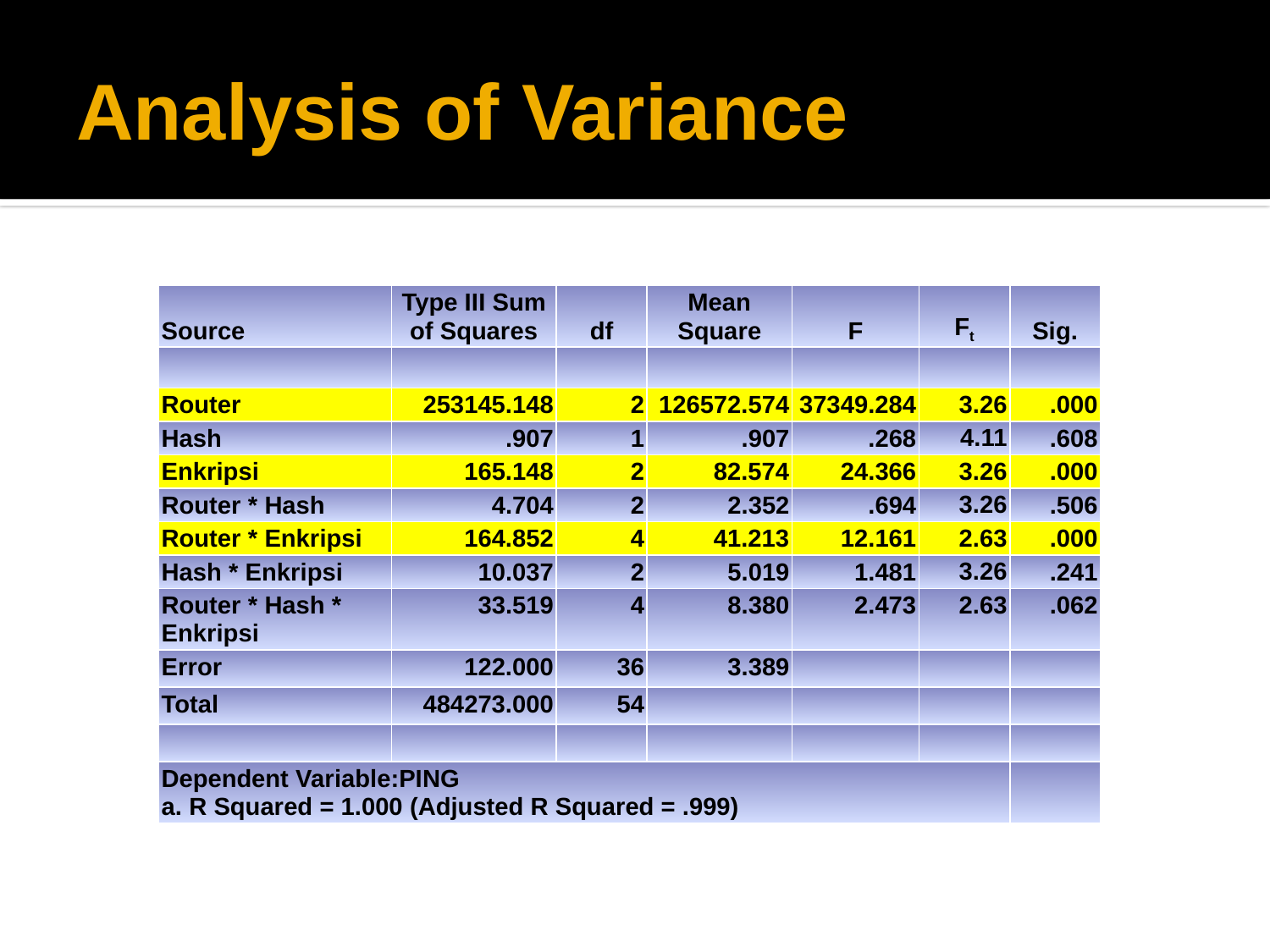

# Analysis of Variance
| Source | Type III Sum of Squares | df | Mean Square | F | Ft | Sig. |
| --- | --- | --- | --- | --- | --- | --- |
|  |  |  |  |  |  |  |
| Router | 253145.148 | 2 | 126572.574 | 37349.284 | 3.26 | .000 |
| Hash | .907 | 1 | .907 | .268 | 4.11 | .608 |
| Enkripsi | 165.148 | 2 | 82.574 | 24.366 | 3.26 | .000 |
| Router \* Hash | 4.704 | 2 | 2.352 | .694 | 3.26 | .506 |
| Router \* Enkripsi | 164.852 | 4 | 41.213 | 12.161 | 2.63 | .000 |
| Hash \* Enkripsi | 10.037 | 2 | 5.019 | 1.481 | 3.26 | .241 |
| Router \* Hash \* Enkripsi | 33.519 | 4 | 8.380 | 2.473 | 2.63 | .062 |
| Error | 122.000 | 36 | 3.389 |  |  |  |
| Total | 484273.000 | 54 |  |  |  |  |
|  |  |  |  |  |  |  |
| Dependent Variable:PING a. R Squared = 1.000 (Adjusted R Squared = .999) |  |  |  |  |  |  |